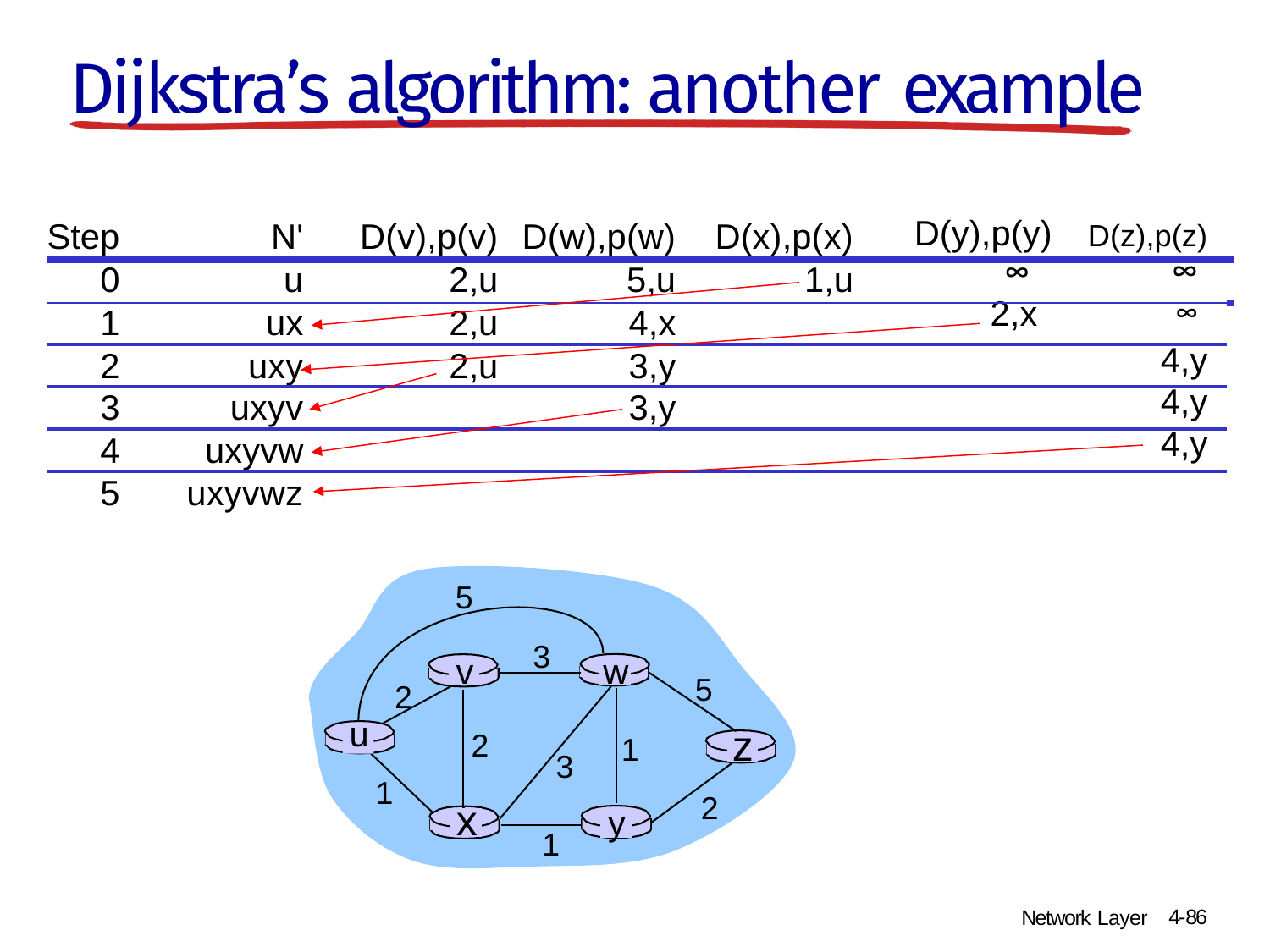

# Dijkstra’s algorithm: another example

| Step | N' | D(v),p(v) | D(w),p(w) | D(x),p(x) | D(y),p(y) D(z),p(z) |  |
| --- | --- | --- | --- | --- | --- | --- |
| 0 | u | 2,u | 5,u | 1,u | ∞ ∞ |  |
| 1 | ux | 2,u | 4,x |  | 2,x ∞ |  |
| 2 | uxy | 2,u | 3,y |  | 4,y |  |
| 3 | uxyv |  | 3,y |  | 4,y |  |
| 4 | uxyvw |  |  |  | 4,y |  |
| 5 | uxyvwz |  |  |  |  |  |

5
3
v
w

5
2
z
2
u
1

3
1
2
x
y

1
4-86
Network Layer